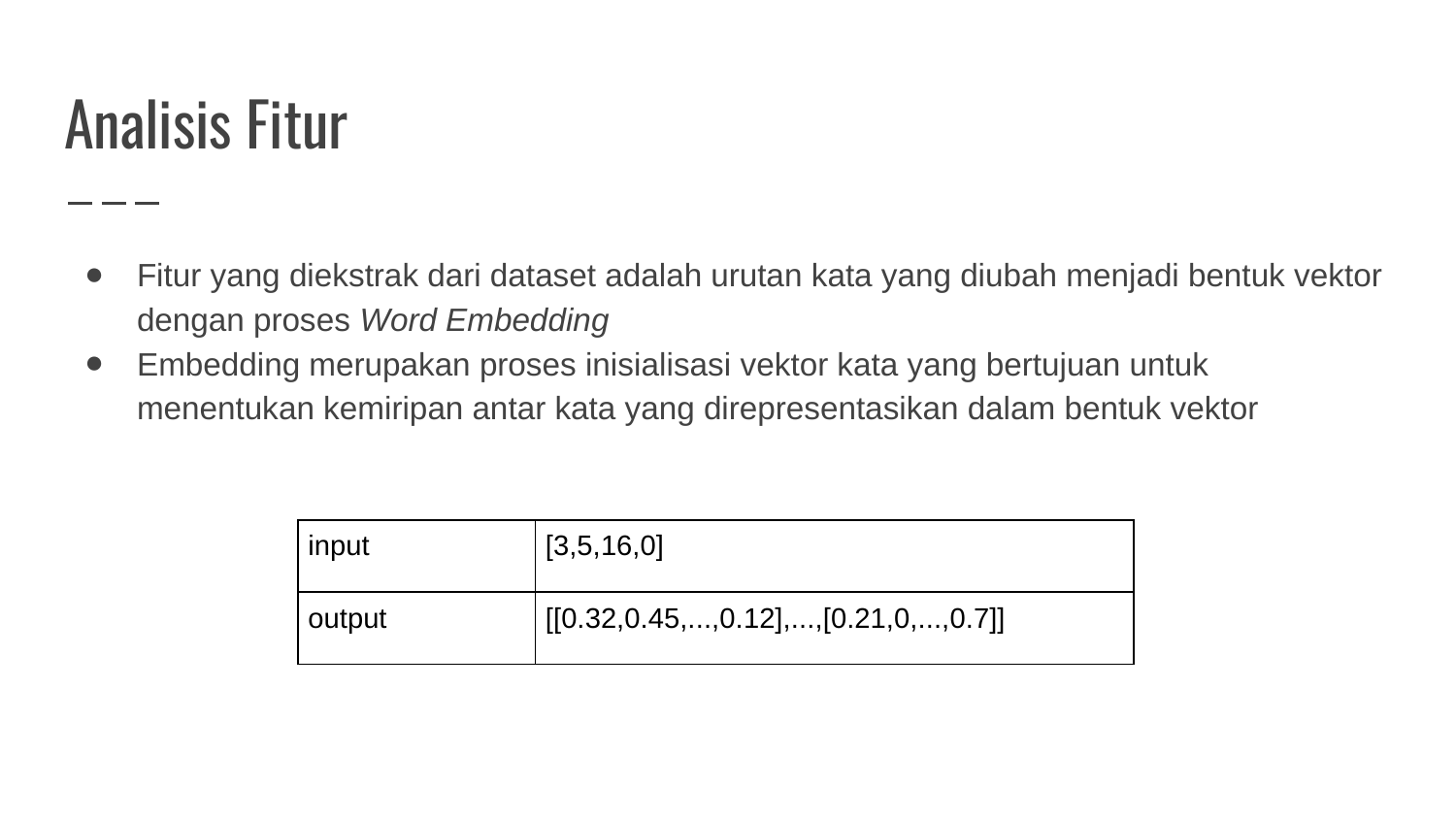

# Analisis Fitur
Fitur yang diekstrak dari dataset adalah urutan kata yang diubah menjadi bentuk vektor dengan proses Word Embedding
Embedding merupakan proses inisialisasi vektor kata yang bertujuan untuk menentukan kemiripan antar kata yang direpresentasikan dalam bentuk vektor

| input | [3,5,16,0] |
| --- | --- |
| output | [[0.32,0.45,...,0.12],...,[0.21,0,...,0.7]] |